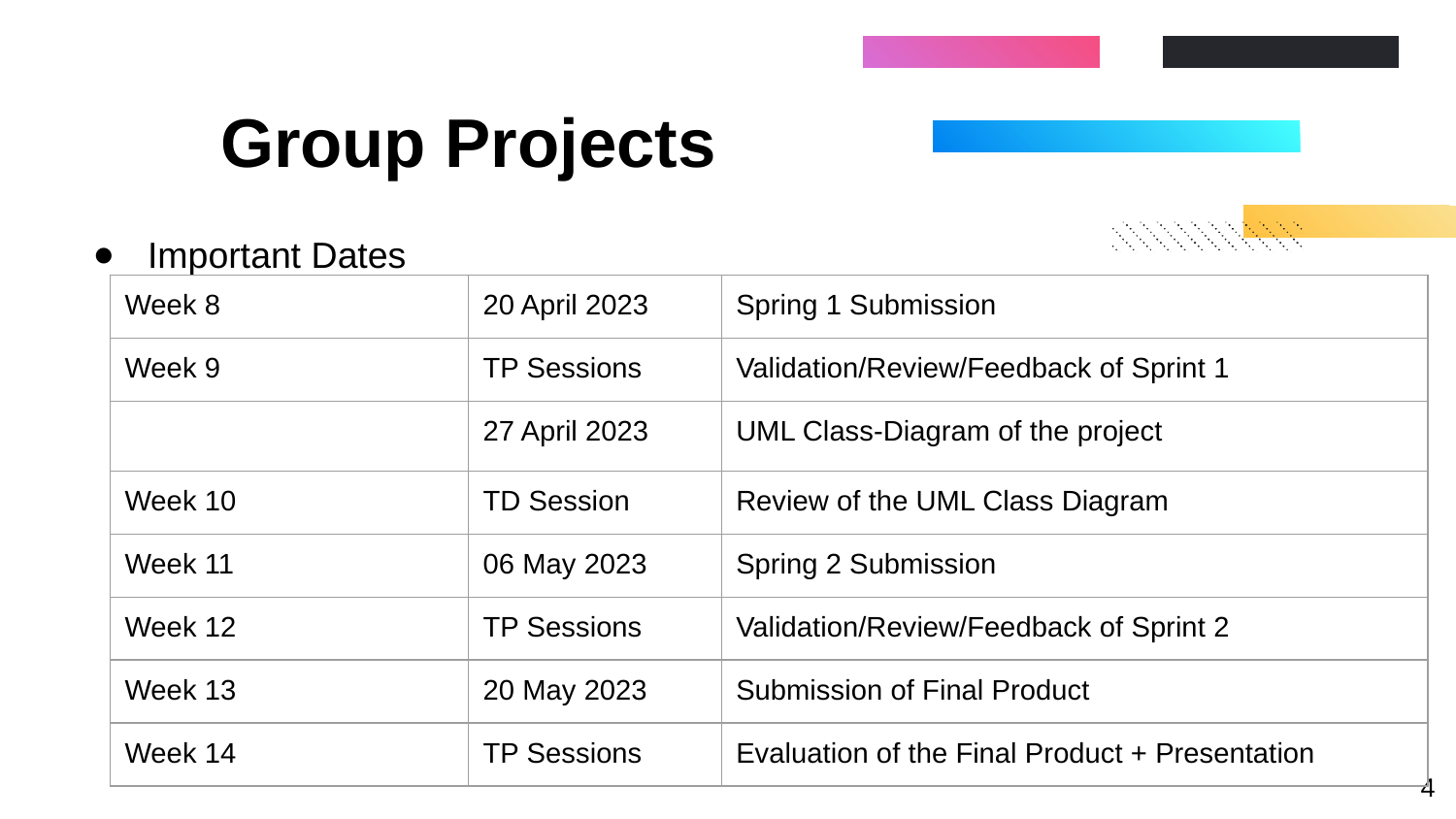

# Group Projects
Important Dates
| Week 8 | 20 April 2023 | Spring 1 Submission |
| --- | --- | --- |
| Week 9 | TP Sessions | Validation/Review/Feedback of Sprint 1 |
|  | 27 April 2023 | UML Class-Diagram of the project |
| Week 10 | TD Session | Review of the UML Class Diagram |
| Week 11 | 06 May 2023 | Spring 2 Submission |
| Week 12 | TP Sessions | Validation/Review/Feedback of Sprint 2 |
| Week 13 | 20 May 2023 | Submission of Final Product |
| Week 14 | TP Sessions | Evaluation of the Final Product + Presentation |
4